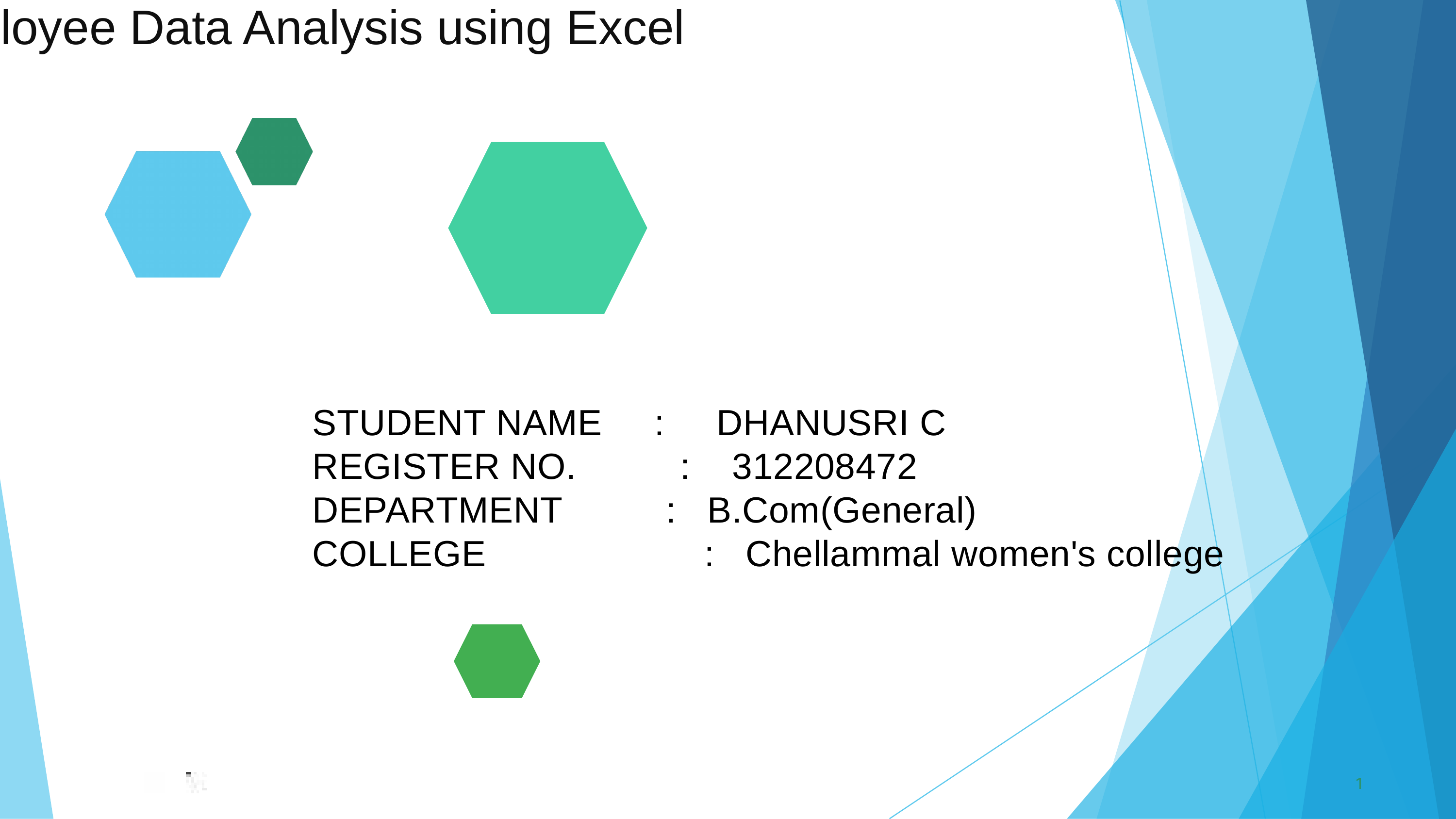

Employee Data Analysis using Excel

STUDENT NAME     :     DHANUSRI C
REGISTER NO.          :    312208472
DEPARTMENT          :   B.Com(General)
COLLEGE                     :   Chellammal women's college

1